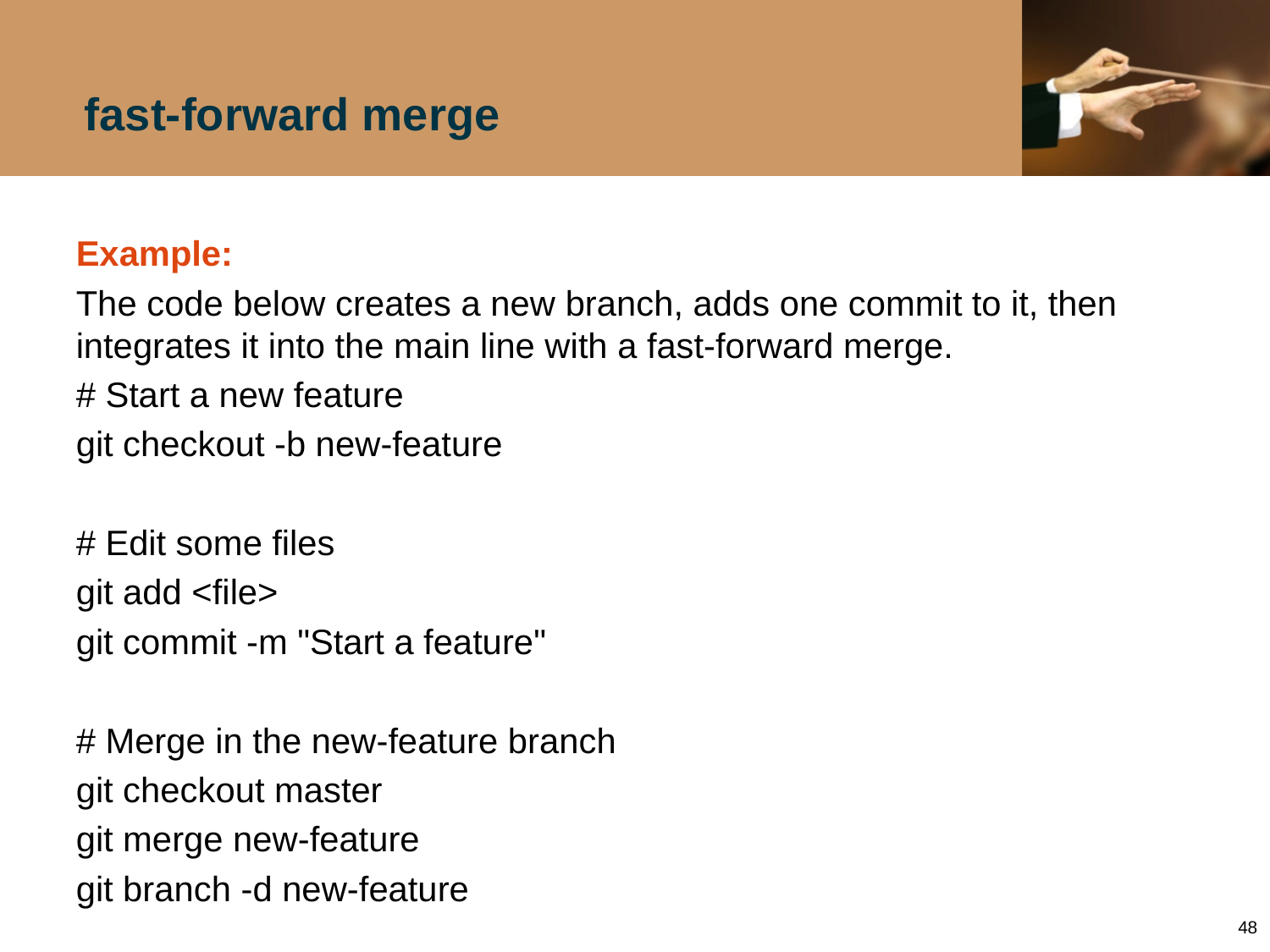

# fast-forward merge

Example:
The code below creates a new branch, adds one commit to it, then integrates it into the main line with a fast-forward merge.
# Start a new feature
git checkout -b new-feature

# Edit some files
git add <file>
git commit -m "Start a feature"

# Merge in the new-feature branch
git checkout master
git merge new-feature
git branch -d new-feature
48